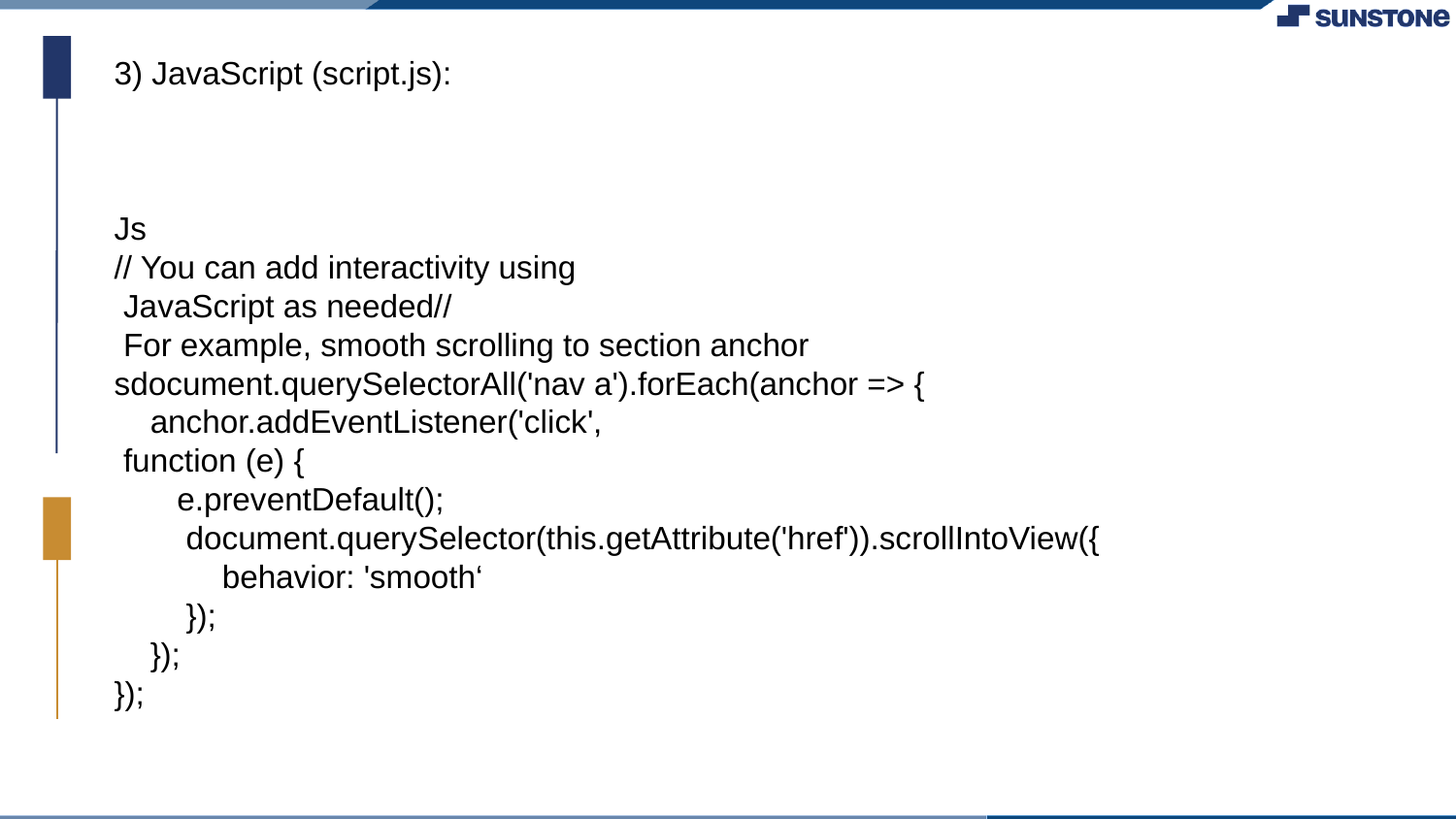

3) JavaScript (script.js):

Js
// You can add interactivity using
 JavaScript as needed//
 For example, smooth scrolling to section anchor
sdocument.querySelectorAll('nav a').forEach(anchor => {
    anchor.addEventListener('click',
 function (e) {
       e.preventDefault();
        document.querySelector(this.getAttribute('href')).scrollIntoView({
            behavior: 'smooth‘
        });
    });
});